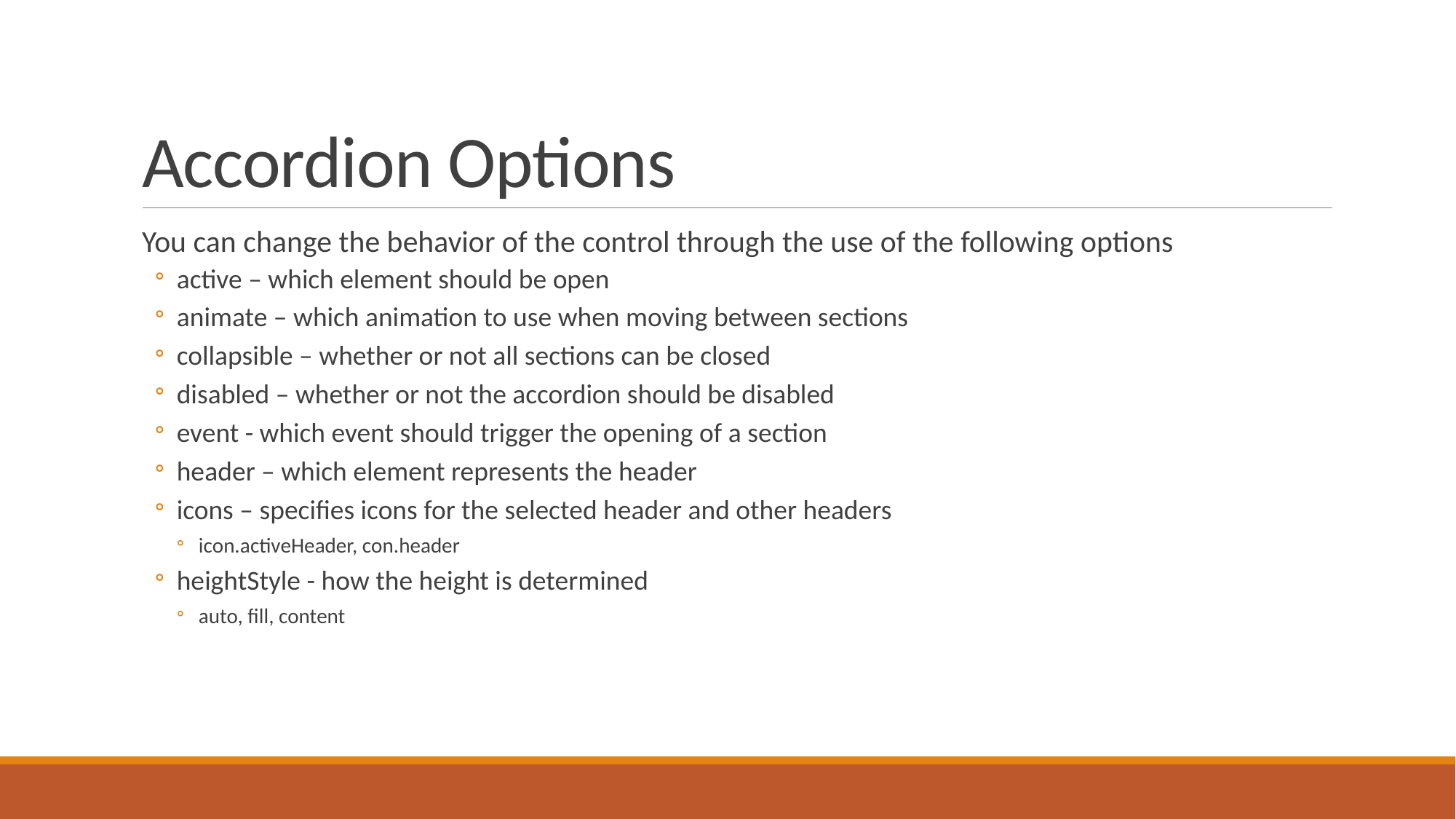

# Accordion Options
You can change the behavior of the control through the use of the following options
active – which element should be open
animate – which animation to use when moving between sections
collapsible – whether or not all sections can be closed
disabled – whether or not the accordion should be disabled
event - which event should trigger the opening of a section
header – which element represents the header
icons – specifies icons for the selected header and other headers
icon.activeHeader, con.header
heightStyle - how the height is determined
auto, fill, content